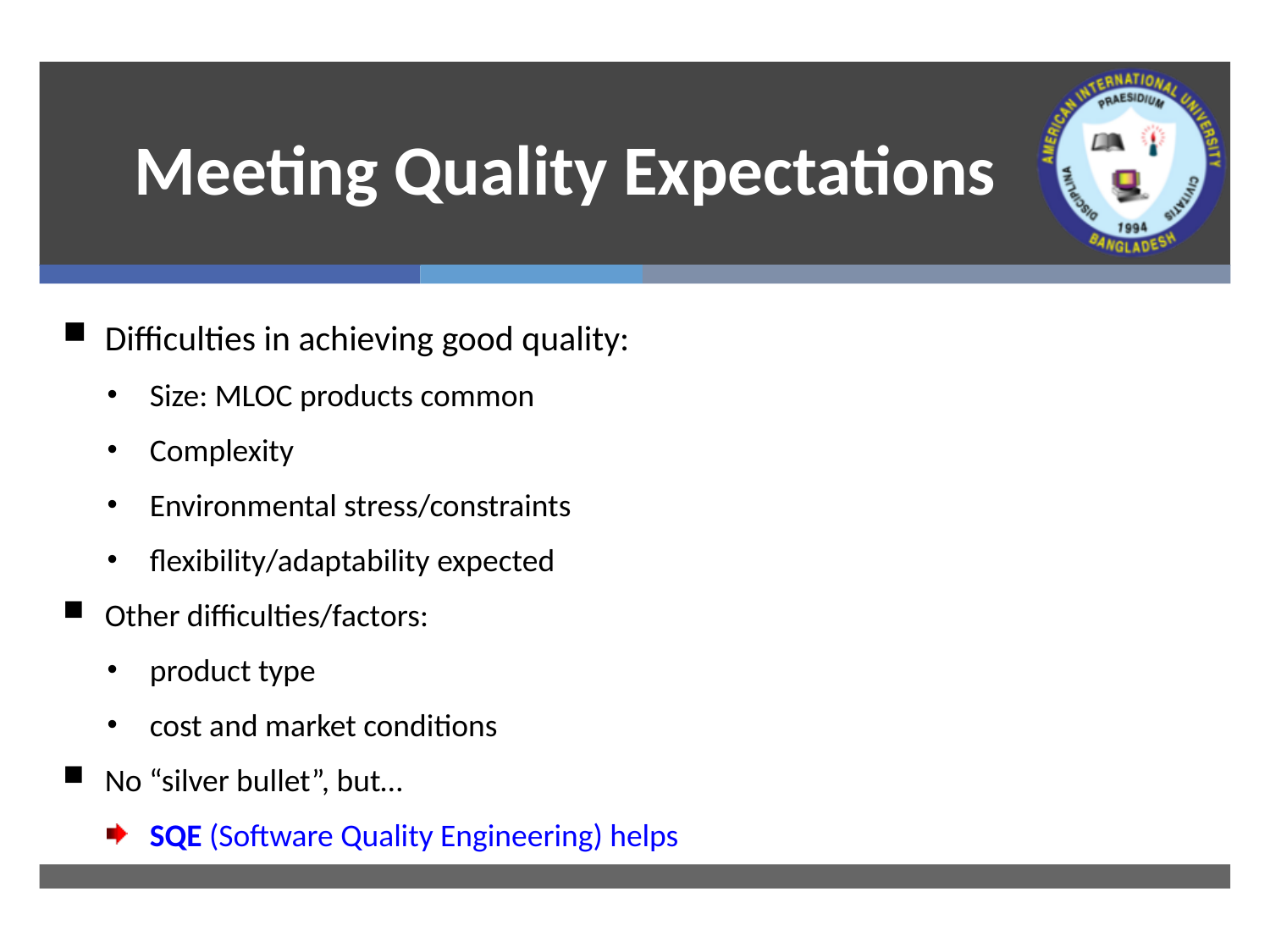

# Meeting Quality Expectations
Difficulties in achieving good quality:
Size: MLOC products common
Complexity
Environmental stress/constraints
flexibility/adaptability expected
Other difficulties/factors:
product type
cost and market conditions
No “silver bullet”, but…
SQE (Software Quality Engineering) helps